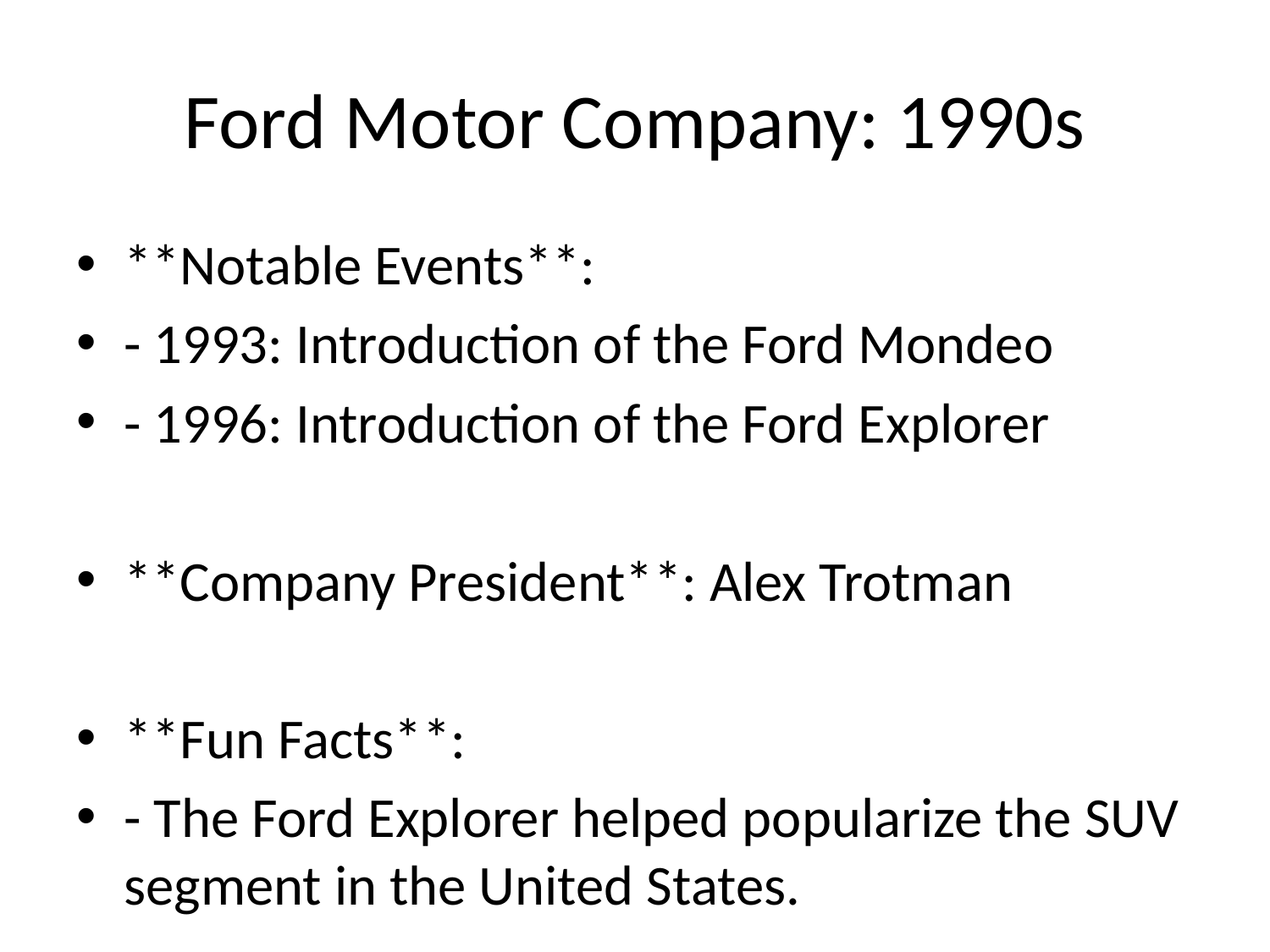

# Ford Motor Company: 1990s
**Notable Events**:
- 1993: Introduction of the Ford Mondeo
- 1996: Introduction of the Ford Explorer

**Company President**: Alex Trotman

**Fun Facts**:
- The Ford Explorer helped popularize the SUV segment in the United States.